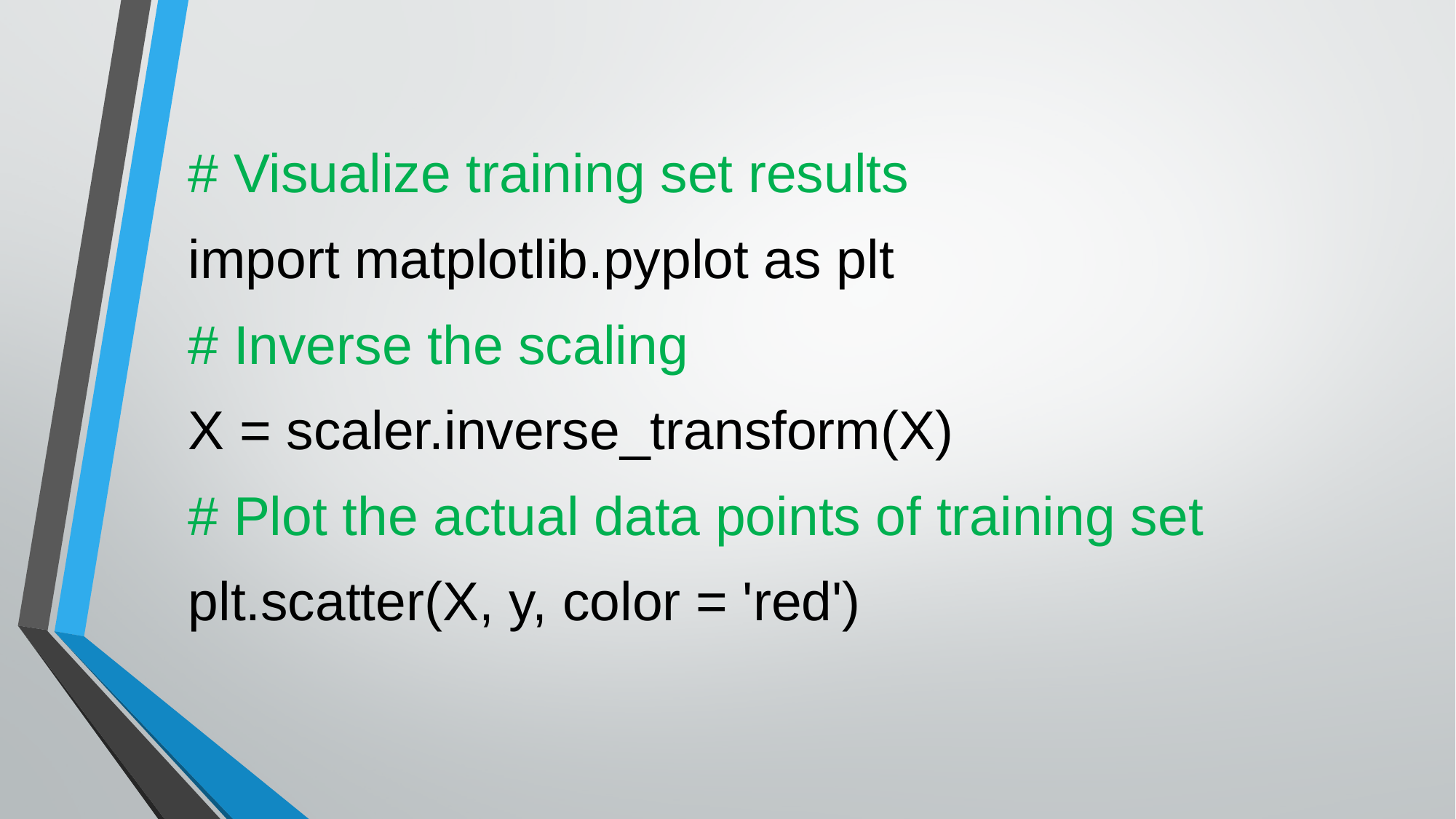

# Visualize training set results
import matplotlib.pyplot as plt
# Inverse the scaling
X = scaler.inverse_transform(X)
# Plot the actual data points of training set
plt.scatter(X, y, color = 'red')